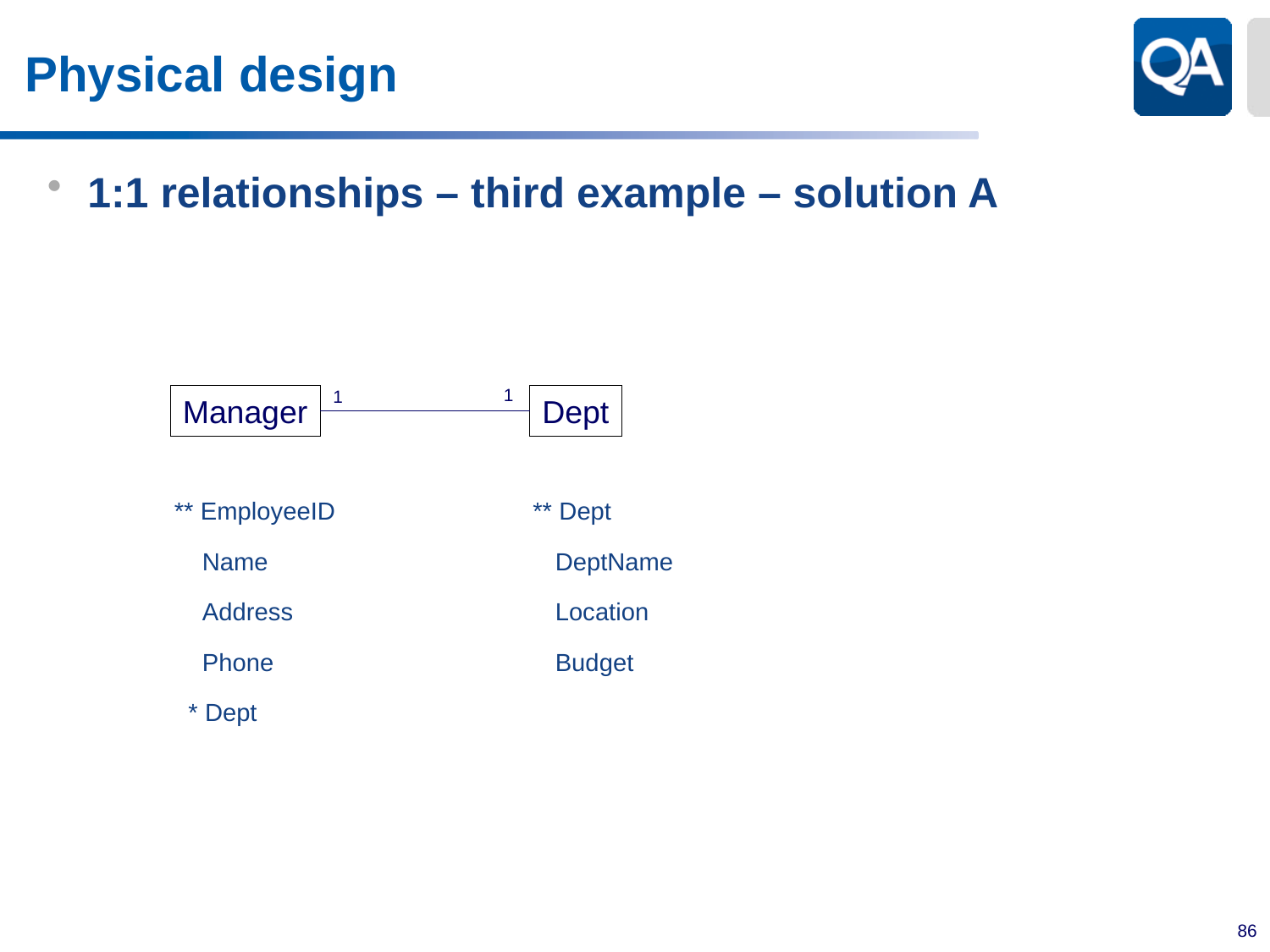

# Physical design
1:1 relationships – third example – solution A

	** EmployeeID	               ** Dept
	    Name			DeptName
	    Address			Location
	    Phone			Budget
	  * Dept
1
1
Manager
Dept